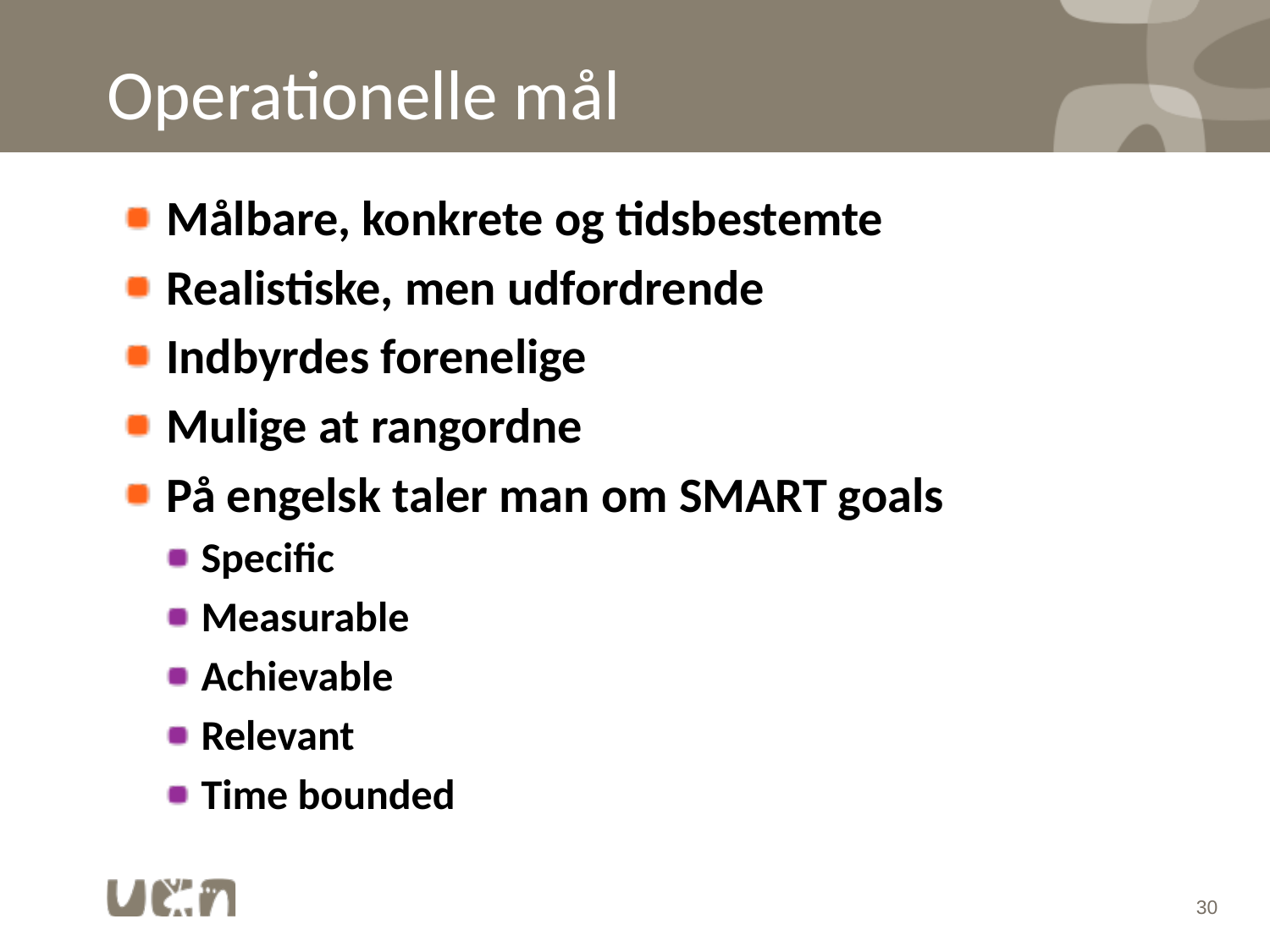

# Operationelle mål
Målbare, konkrete og tidsbestemte
Realistiske, men udfordrende
Indbyrdes forenelige
Mulige at rangordne
På engelsk taler man om SMART goals
Specific
Measurable
Achievable
Relevant
Time bounded

30